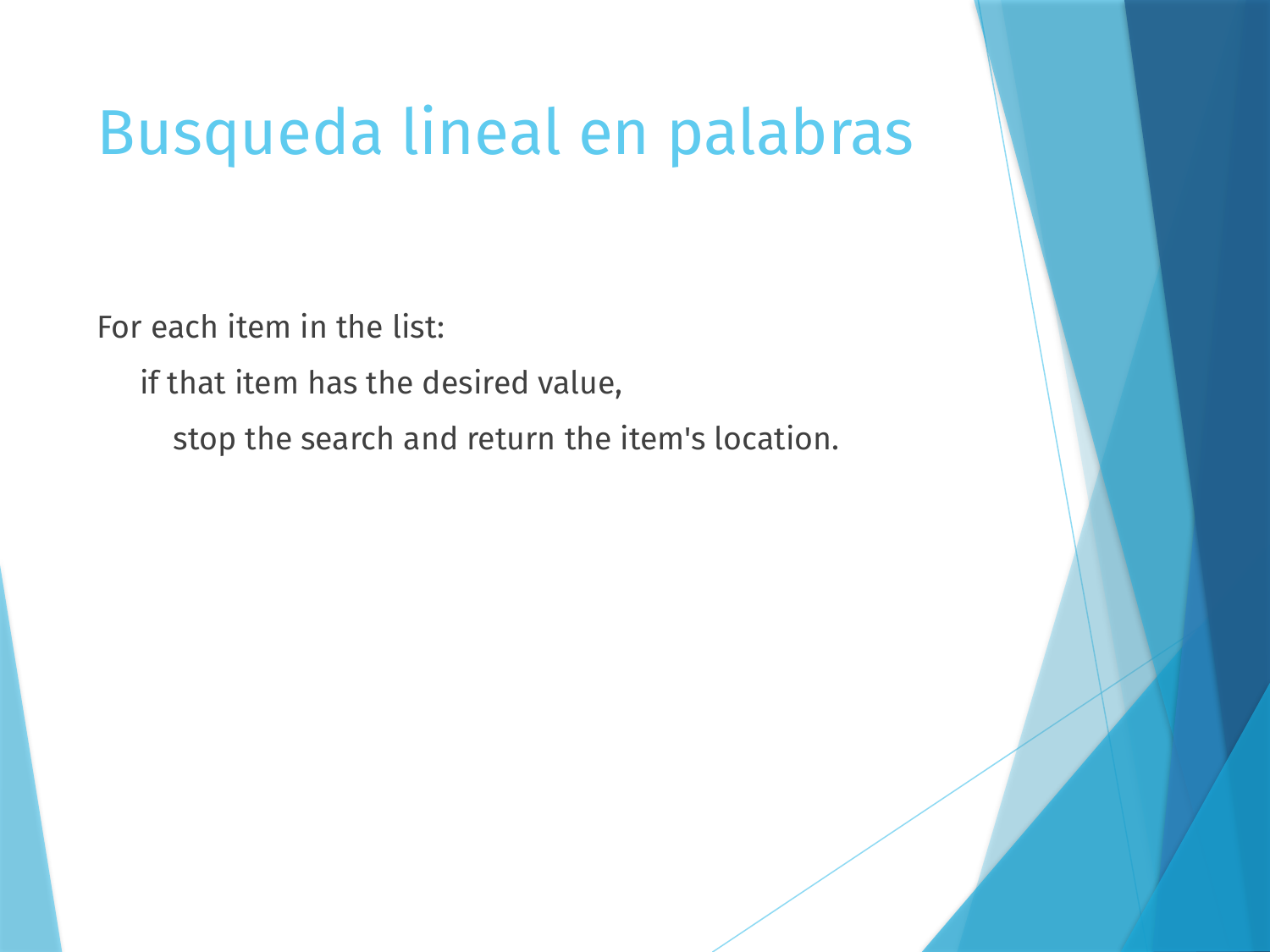

# Busqueda lineal en palabras
For each item in the list:
     if that item has the desired value,
         stop the search and return the item's location.